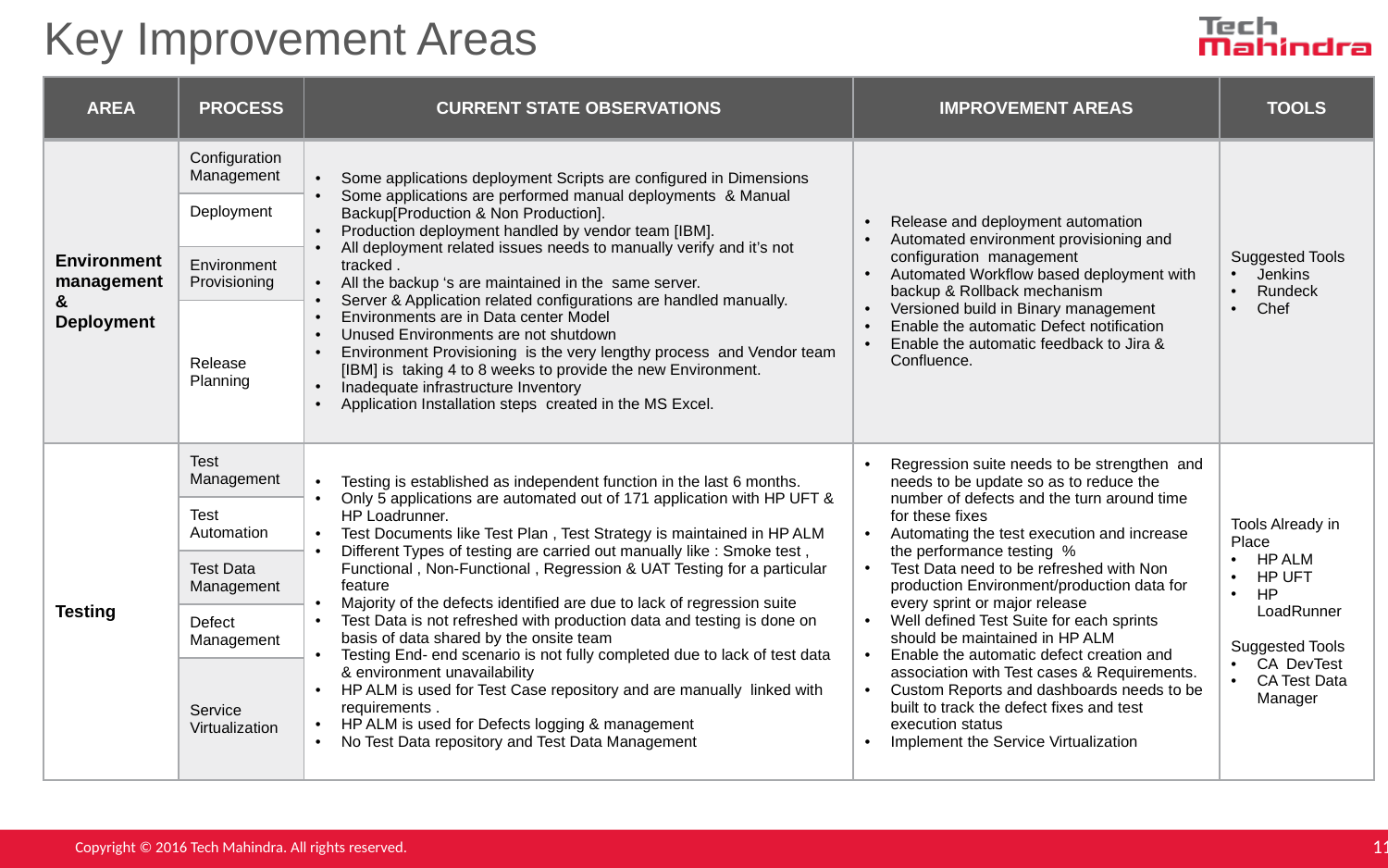

Key Improvement Areas
| AREA | PROCESS | CURRENT STATE OBSERVATIONS | IMPROVEMENT AREAS | TOOLS |
| --- | --- | --- | --- | --- |
| Environment management & Deployment | Configuration Management | Some applications deployment Scripts are configured in Dimensions Some applications are performed manual deployments & Manual Backup[Production & Non Production]. Production deployment handled by vendor team [IBM]. All deployment related issues needs to manually verify and it’s not tracked . All the backup ‘s are maintained in the same server. Server & Application related configurations are handled manually. Environments are in Data center Model Unused Environments are not shutdown Environment Provisioning is the very lengthy process and Vendor team [IBM] is taking 4 to 8 weeks to provide the new Environment. Inadequate infrastructure Inventory Application Installation steps created in the MS Excel. | Release and deployment automation Automated environment provisioning and configuration management Automated Workflow based deployment with backup & Rollback mechanism Versioned build in Binary management Enable the automatic Defect notification Enable the automatic feedback to Jira & Confluence. | Suggested Tools Jenkins Rundeck Chef |
|  | Deployment |  |  |  |
|  | Environment Provisioning |  |  |  |
|  | Release Planning |  |  |  |
| Testing | Test Management | Testing is established as independent function in the last 6 months. Only 5 applications are automated out of 171 application with HP UFT & HP Loadrunner. Test Documents like Test Plan , Test Strategy is maintained in HP ALM Different Types of testing are carried out manually like : Smoke test , Functional , Non-Functional , Regression & UAT Testing for a particular feature Majority of the defects identified are due to lack of regression suite Test Data is not refreshed with production data and testing is done on basis of data shared by the onsite team Testing End- end scenario is not fully completed due to lack of test data & environment unavailability HP ALM is used for Test Case repository and are manually linked with requirements . HP ALM is used for Defects logging & management No Test Data repository and Test Data Management | Regression suite needs to be strengthen and needs to be update so as to reduce the number of defects and the turn around time for these fixes Automating the test execution and increase the performance testing % Test Data need to be refreshed with Non production Environment/production data for every sprint or major release Well defined Test Suite for each sprints should be maintained in HP ALM Enable the automatic defect creation and association with Test cases & Requirements. Custom Reports and dashboards needs to be built to track the defect fixes and test execution status Implement the Service Virtualization | Tools Already in Place HP ALM HP UFT HP LoadRunner Suggested Tools CA DevTest CA Test Data Manager |
|  | Test Automation |  |  |  |
|  | Test Data Management |  |  |  |
|  | Defect Management |  |  |  |
|  | Service Virtualization |  |  |  |